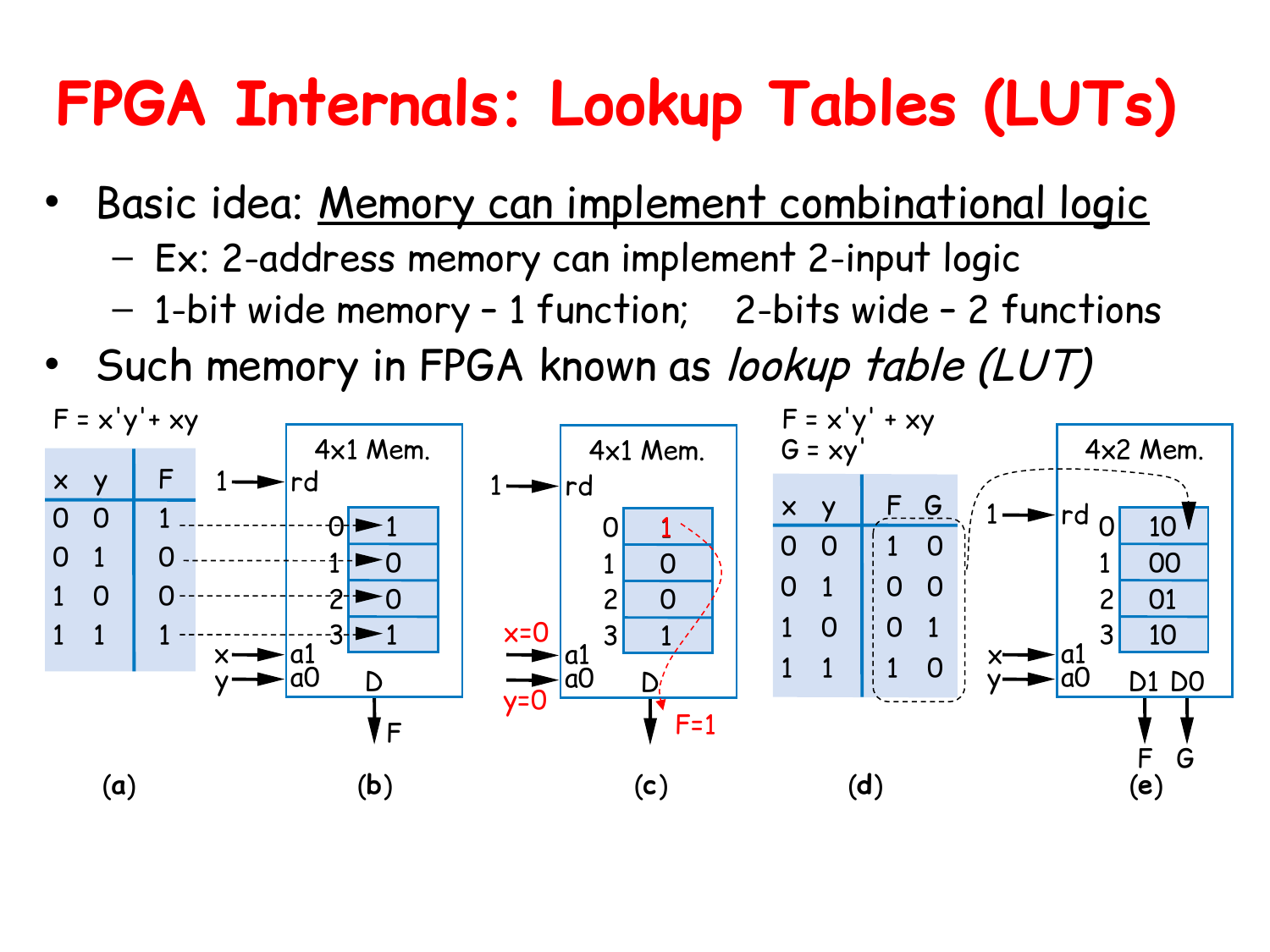

# FPGA Internals: Lookup Tables (LUTs)
Basic idea: Memory can implement combinational logic
Ex: 2-address memory can implement 2-input logic
1-bit wide memory – 1 function;    2-bits wide – 2 functions
Such memory in FPGA known as lookup table (LUT)
F = x'y'
 + xy
F = x'y' + xy
G = xy'

x
y
F
G

0
0
1
0
0
1
0
0
1
0
0
1
1
1
1
0
d
(
)

4x
2 Mem.
1
rd

0

1

2

3
a1
x

a0
y
D1
D0

F
G
e
(
)

4x
1 Mem.
1
rd

0

1

2

3
a1
x

a0
y
D

F

4x
1 Mem.
1
rd

0
1

1
0

2
0

3
1
a1

a0
D

c
(
)

x
y
F

0
0
1
1

0

0

1

10
00
01
10
1

F=1

0
1
0
1
0
0
x=0
y=0
1
1
1
a
b
(
)
(
)